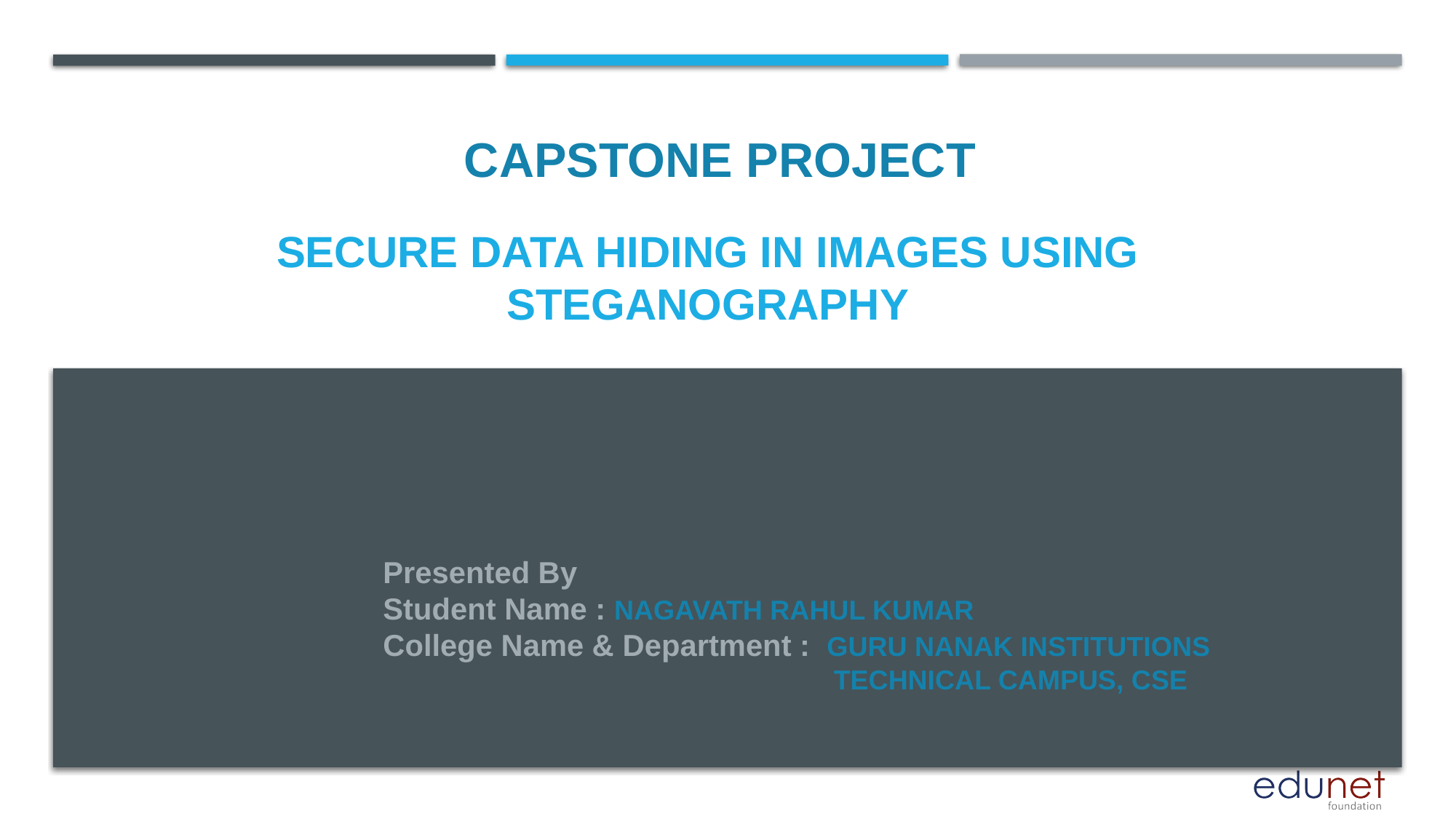

CAPSTONE PROJECT
# SECURE DATA HIDING IN IMAGES USING STEGANOGRAPHY
Presented By
Student Name : NAGAVATH RAHUL KUMAR
College Name & Department :  GURU NANAK INSTITUTIONS
                                                           TECHNICAL CAMPUS, CSE